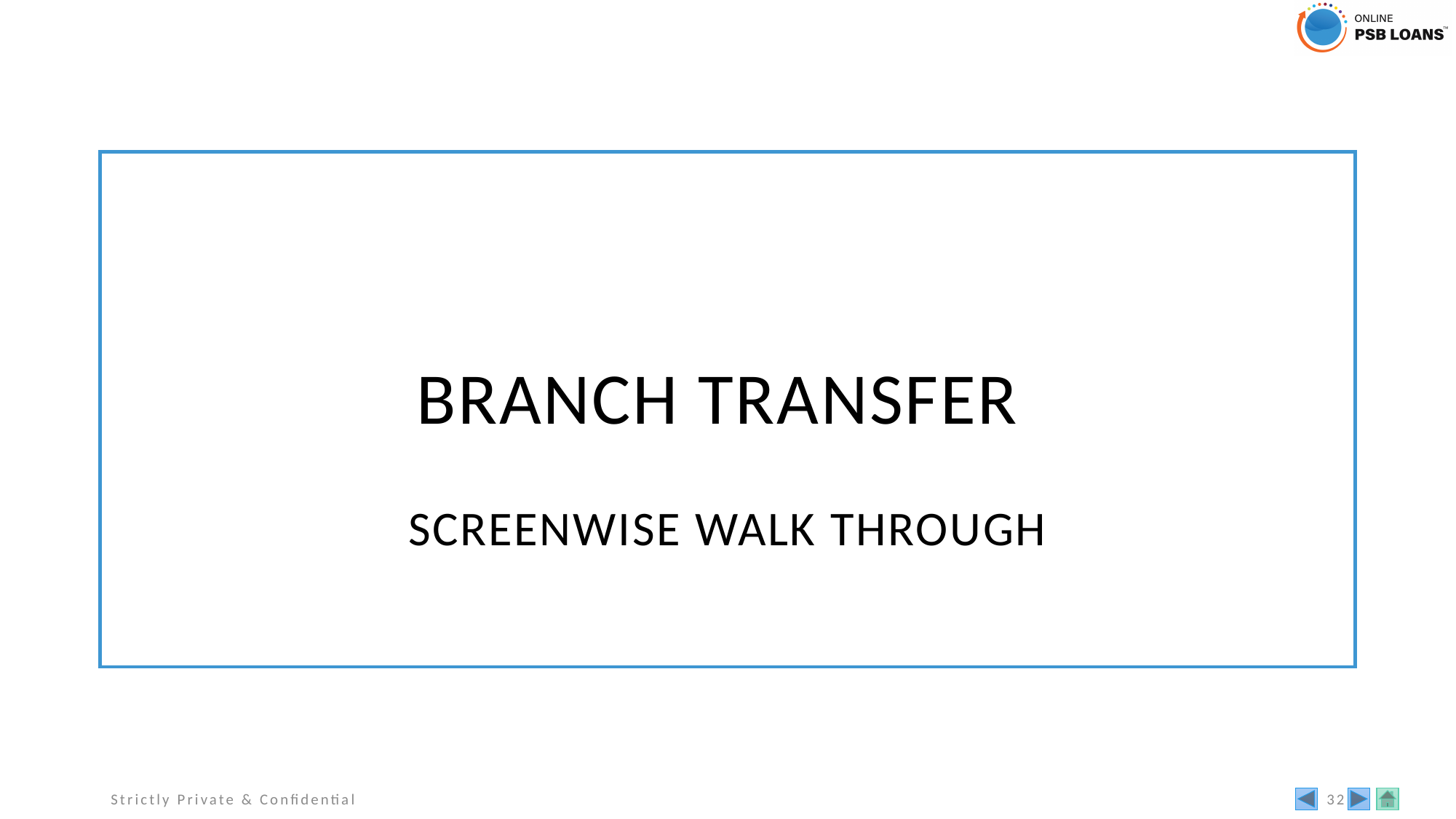

BRANCH TRANSFER
SCREENWISE WALK THROUGH
Strictly Private & Confidential
32